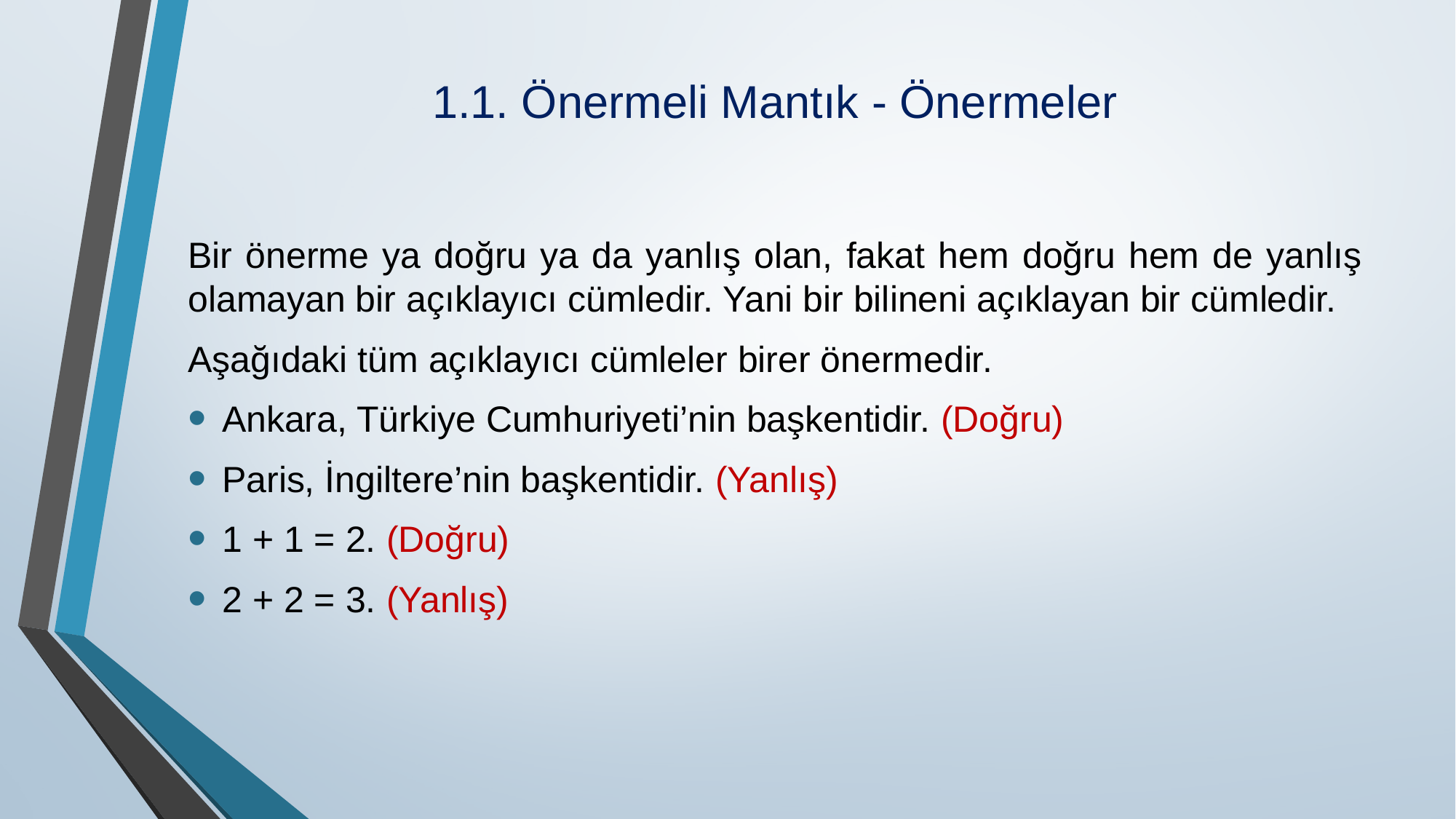

# 1.1. Önermeli Mantık - Önermeler
Bir önerme ya doğru ya da yanlış olan, fakat hem doğru hem de yanlış olamayan bir açıklayıcı cümledir. Yani bir bilineni açıklayan bir cümledir.
Aşağıdaki tüm açıklayıcı cümleler birer önermedir.
Ankara, Türkiye Cumhuriyeti’nin başkentidir. (Doğru)
Paris, İngiltere’nin başkentidir. (Yanlış)
1 + 1 = 2. (Doğru)
2 + 2 = 3. (Yanlış)